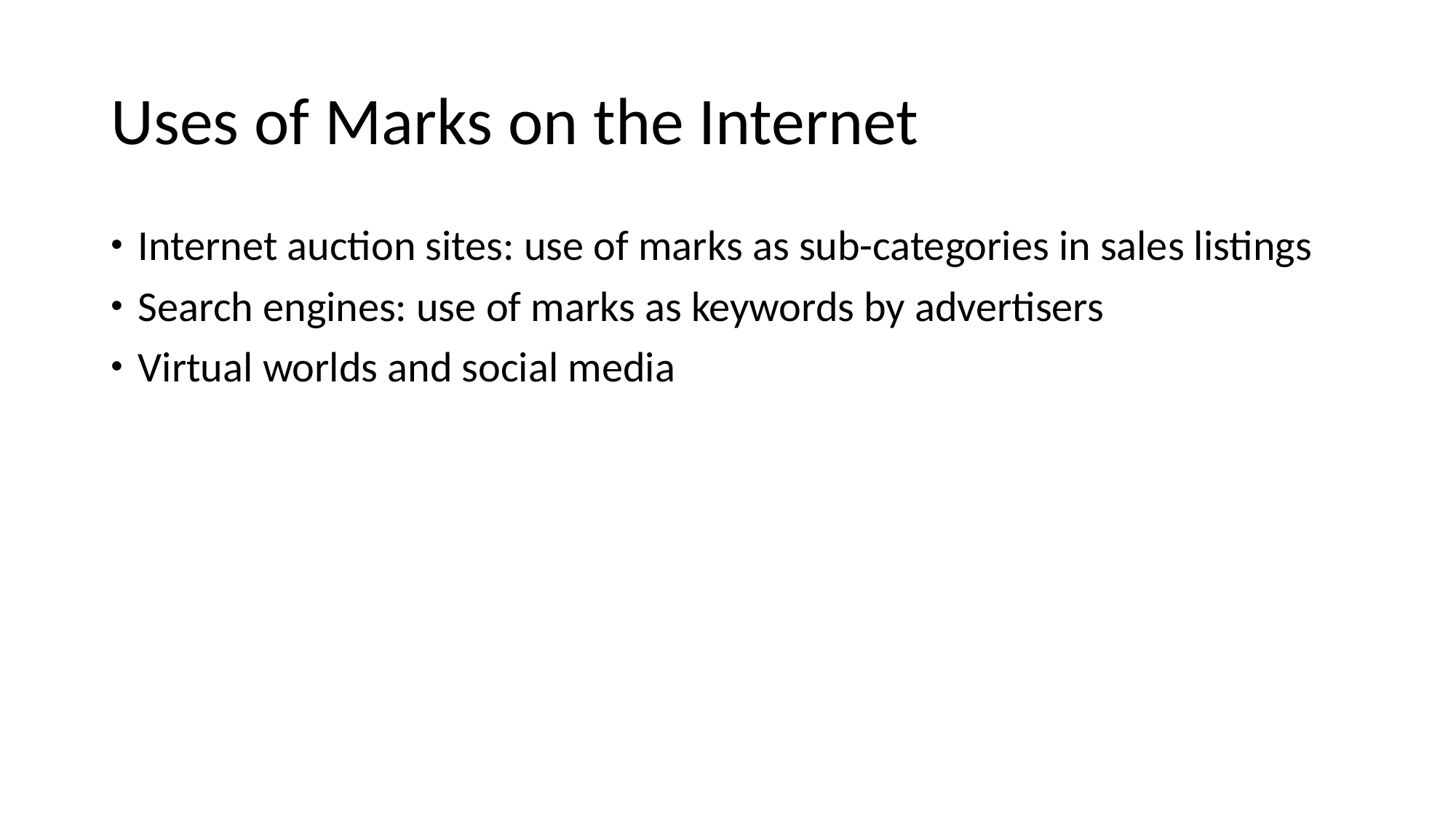

# Uses of Marks on the Internet
Internet auction sites: use of marks as sub-categories in sales listings
Search engines: use of marks as keywords by advertisers
Virtual worlds and social media